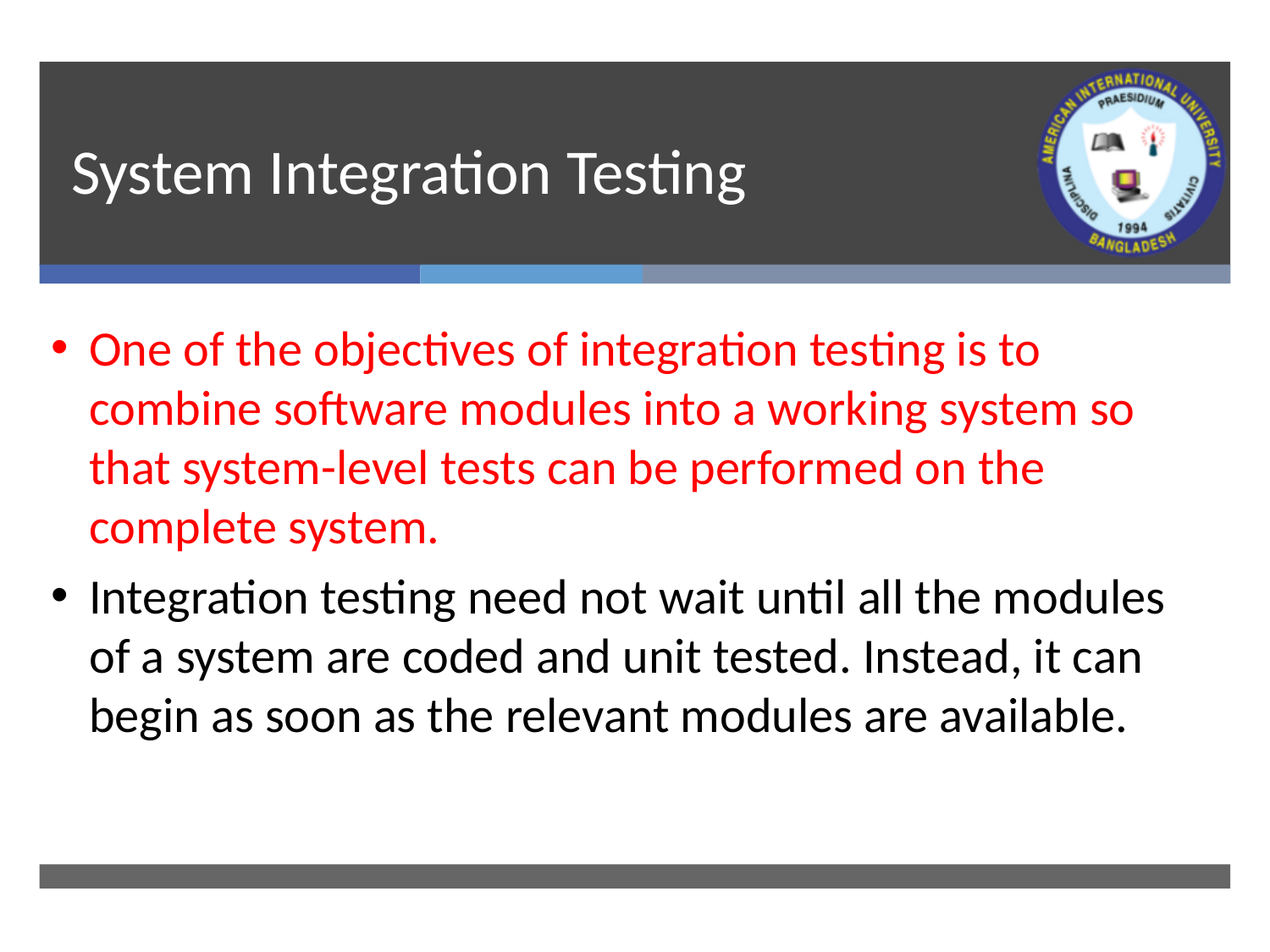

# System Integration Testing
One of the objectives of integration testing is to combine software modules into a working system so that system-level tests can be performed on the complete system.
Integration testing need not wait until all the modules of a system are coded and unit tested. Instead, it can begin as soon as the relevant modules are available.